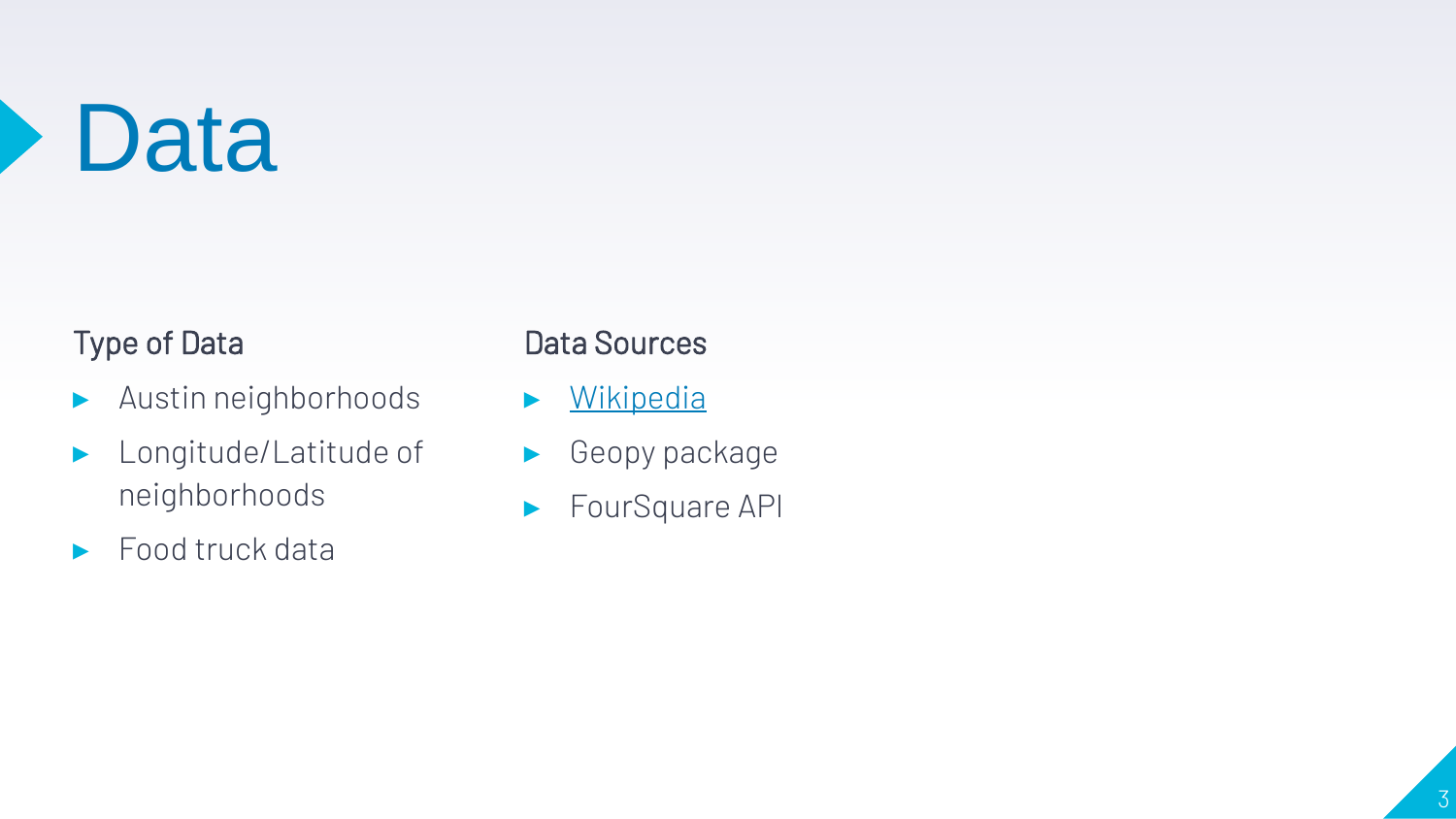

# Data
Type of Data
Austin neighborhoods
Longitude/Latitude of neighborhoods
Food truck data
Data Sources
Wikipedia
Geopy package
FourSquare API
3